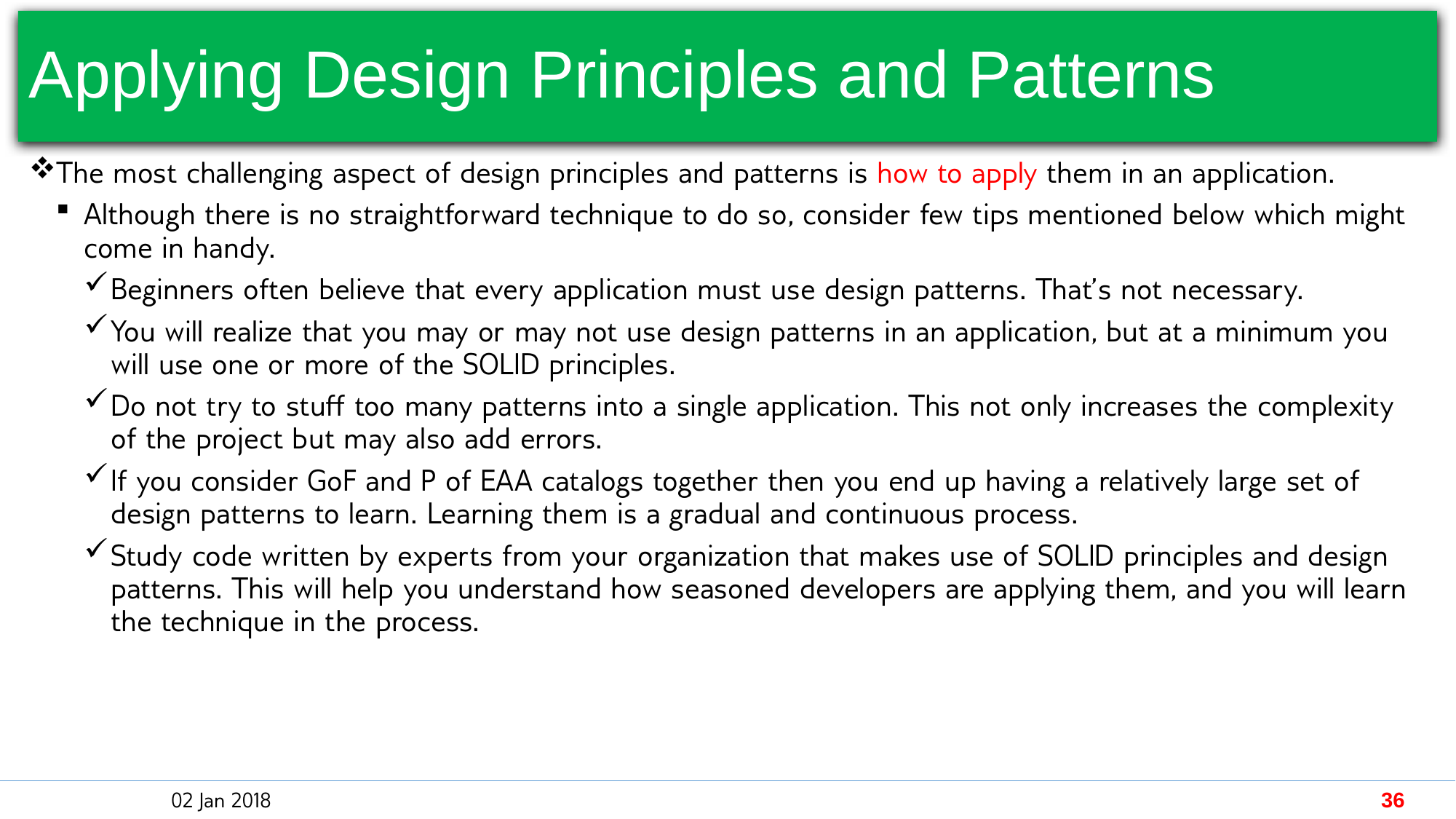

# Applying Design Principles and Patterns
The most challenging aspect of design principles and patterns is how to apply them in an application.
Although there is no straightforward technique to do so, consider few tips mentioned below which might come in handy.
Beginners often believe that every application must use design patterns. That’s not necessary.
You will realize that you may or may not use design patterns in an application, but at a minimum you will use one or more of the SOLID principles.
Do not try to stuff too many patterns into a single application. This not only increases the complexity of the project but may also add errors.
If you consider GoF and P of EAA catalogs together then you end up having a relatively large set of design patterns to learn. Learning them is a gradual and continuous process.
Study code written by experts from your organization that makes use of SOLID principles and design patterns. This will help you understand how seasoned developers are applying them, and you will learn the technique in the process.

02 Jan 2018
36